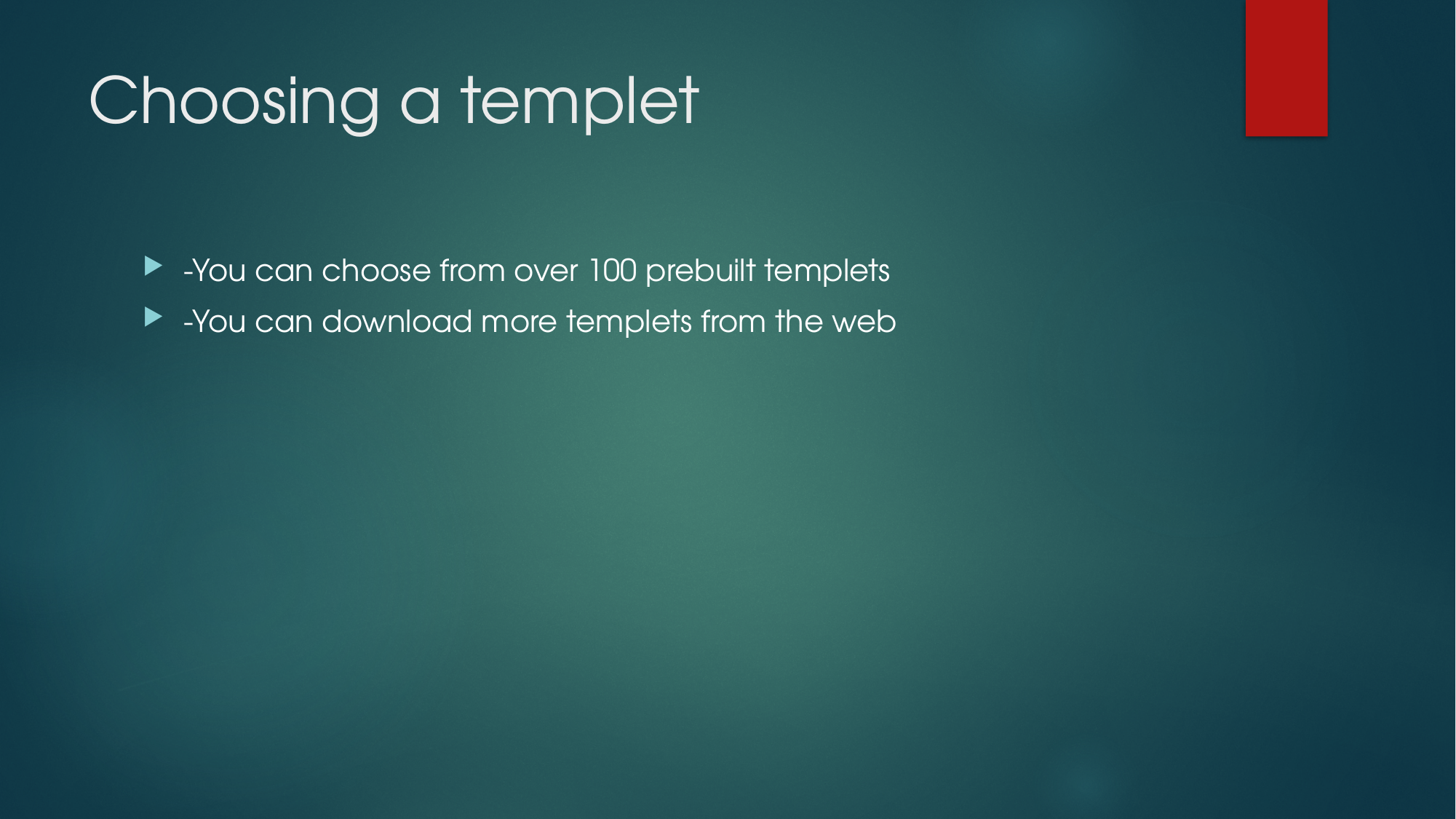

# Choosing a templet
-You can choose from over 100 prebuilt templets
-You can download more templets from the web